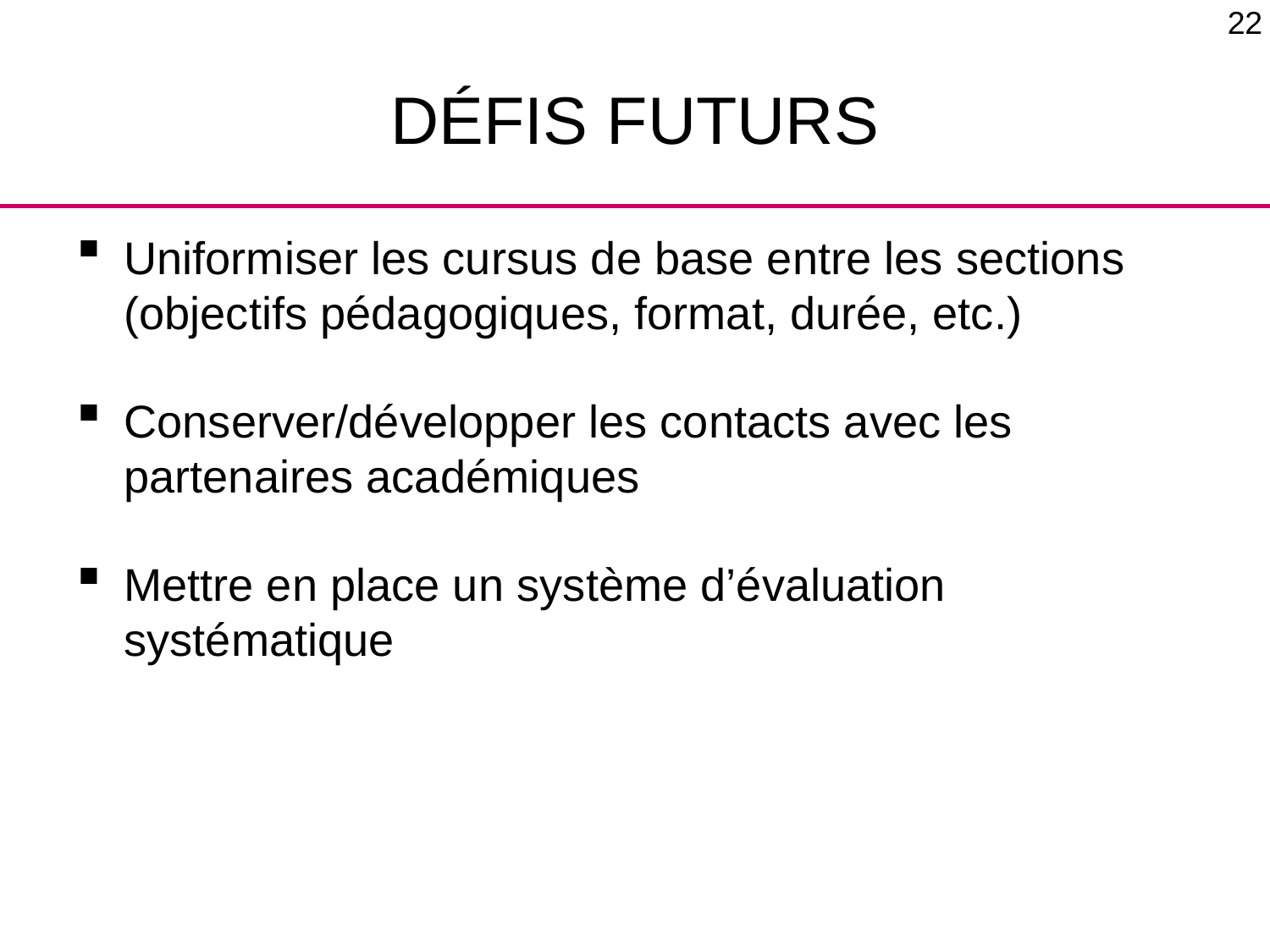

22
# Défis futurs
Uniformiser les cursus de base entre les sections (objectifs pédagogiques, format, durée, etc.)

Conserver/développer les contacts avec les partenaires académiques

Mettre en place un système d’évaluation systématique